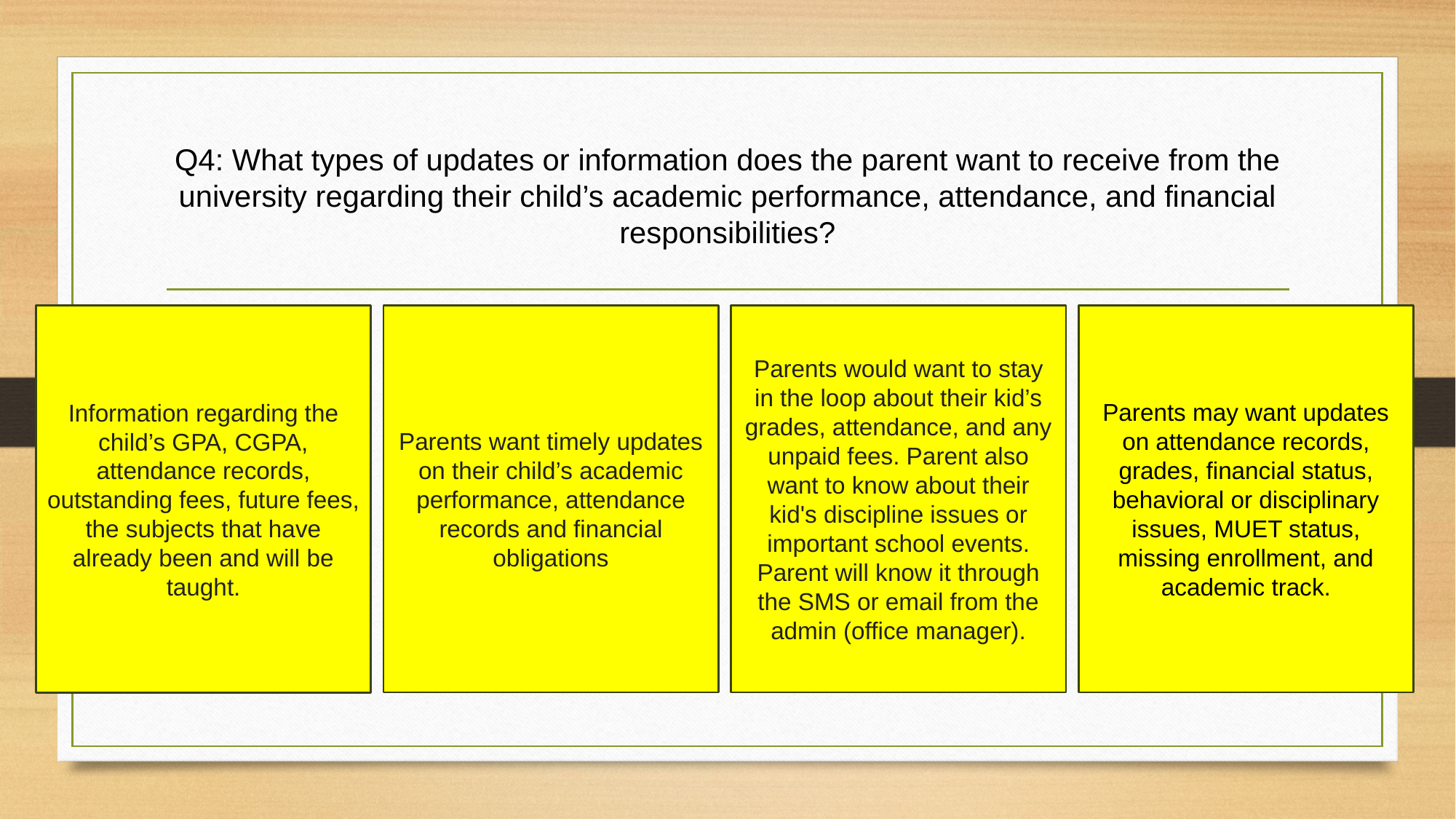

# Q4: What types of updates or information does the parent want to receive from the university regarding their child’s academic performance, attendance, and financial responsibilities?
Parents want timely updates on their child’s academic performance, attendance records and financial obligations
Parents would want to stay in the loop about their kid’s grades, attendance, and any unpaid fees. Parent also want to know about their kid's discipline issues or important school events. Parent will know it through the SMS or email from the admin (office manager).
Parents may want updates on attendance records, grades, financial status, behavioral or disciplinary issues, MUET status, missing enrollment, and academic track.
Information regarding the child’s GPA, CGPA, attendance records, outstanding fees, future fees, the subjects that have already been and will be taught.